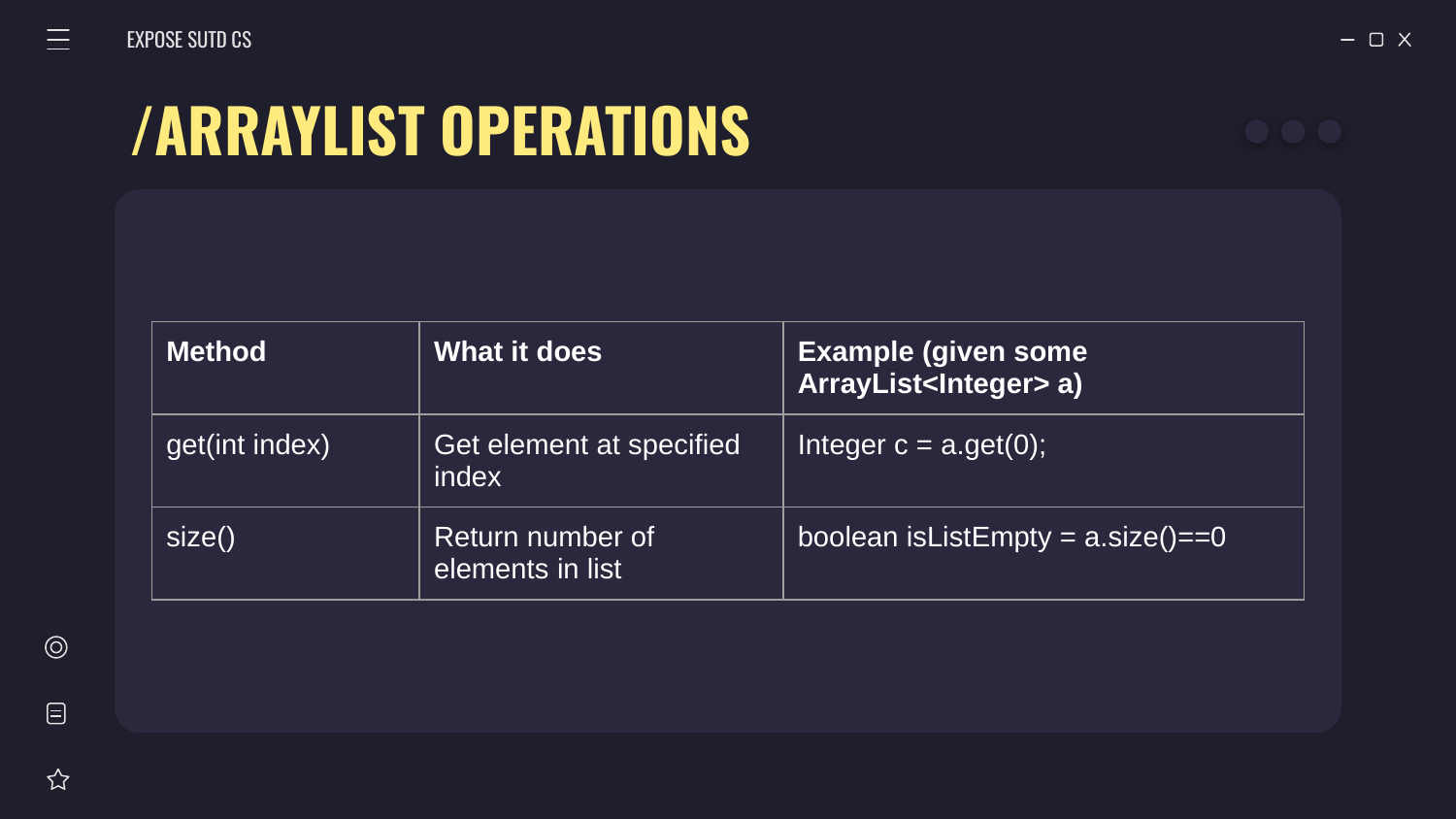

EXPOSE SUTD CS

# /ARRAYLIST OPERATIONS

| Method | What it does | Example (given some ArrayList<Integer> a) |
| --- | --- | --- |
| get(int index) | Get element at specified index | Integer c = a.get(0); |
| size() | Return number of elements in list | boolean isListEmpty = a.size()==0 |